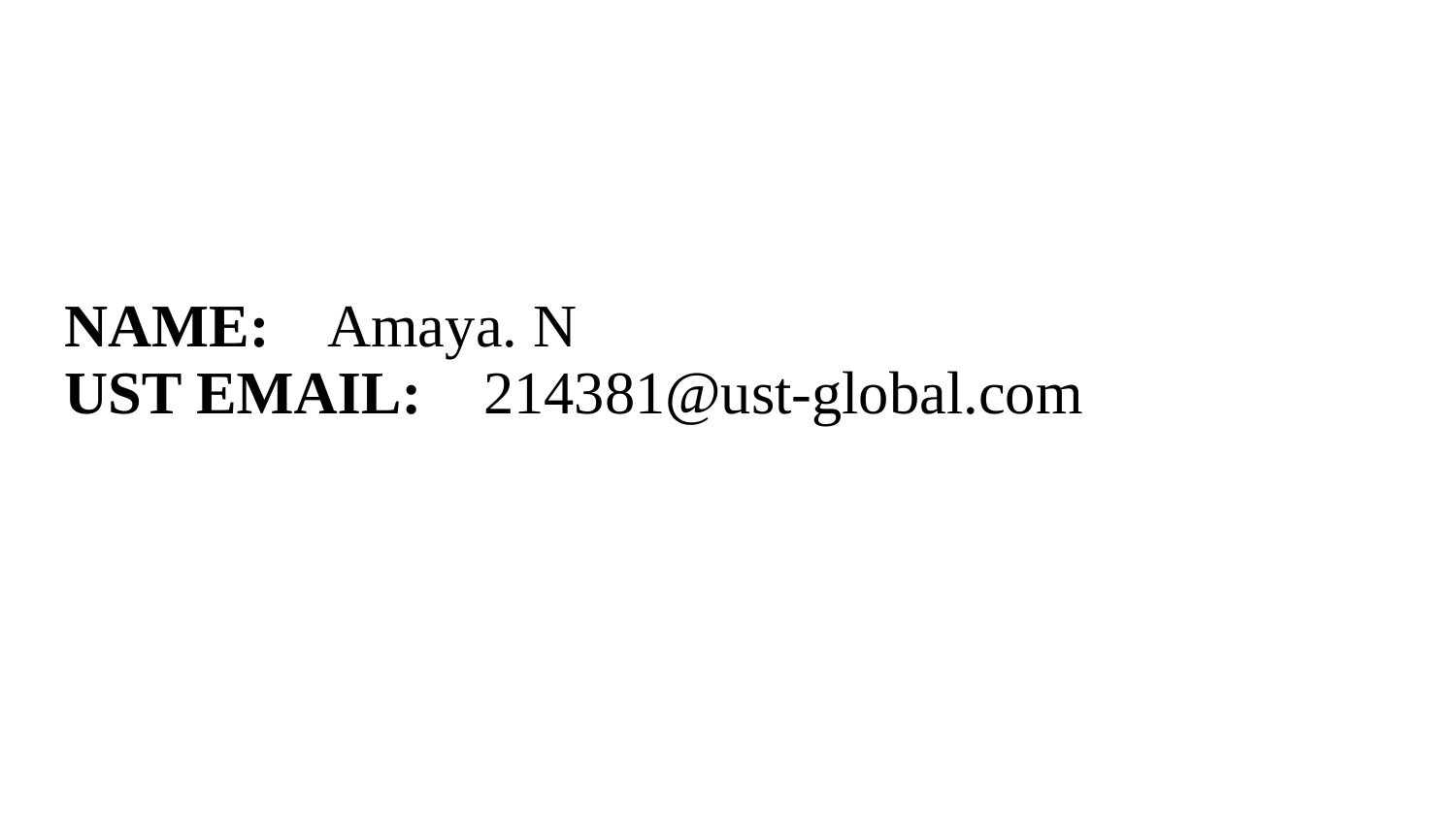

# NAME:    Amaya. N
UST EMAIL:    214381@ust-global.com